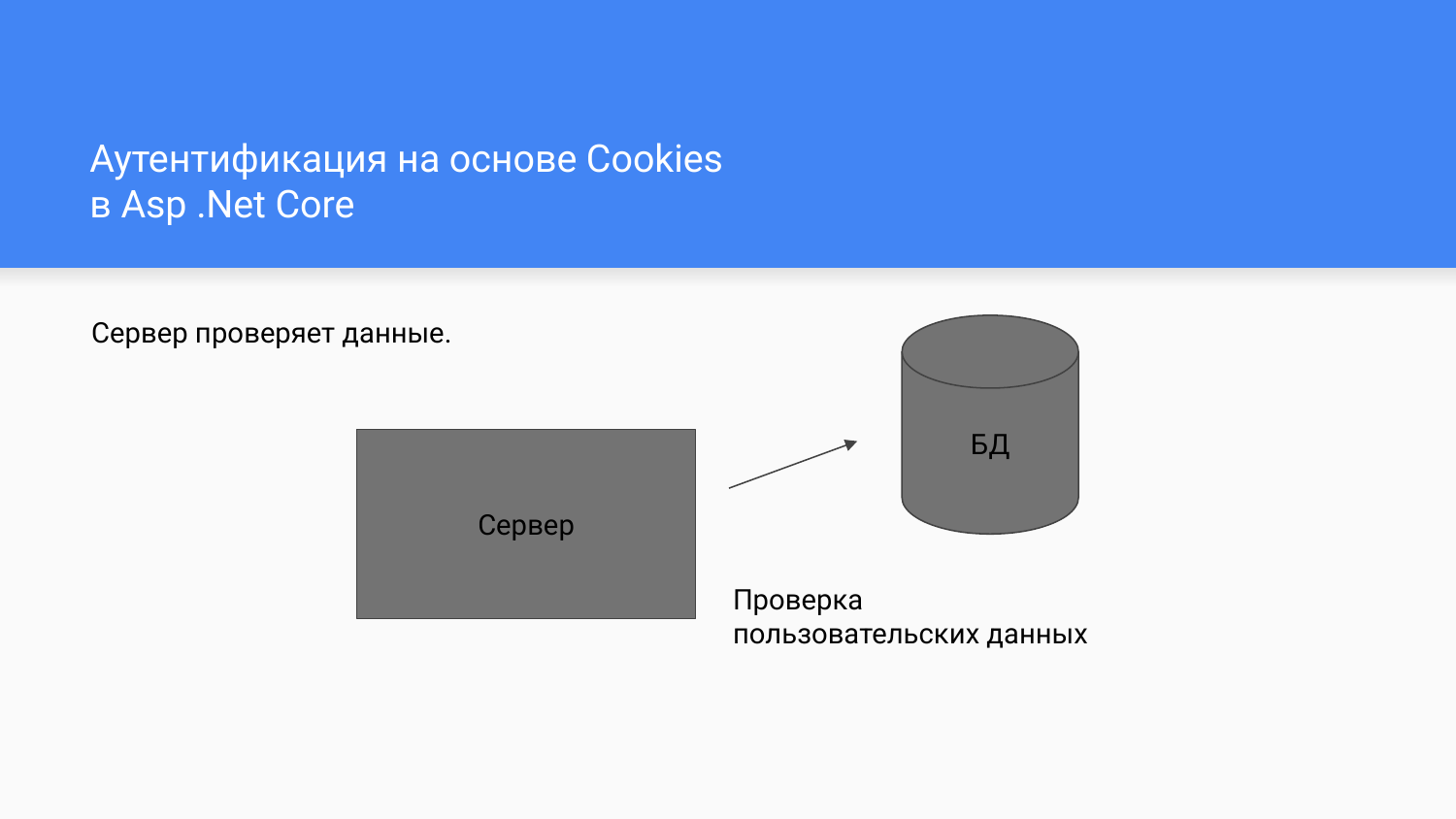

# Аутентификация на основе Cookies
в Asp .Net Core
Сервер проверяет данные.
БД
Сервер
Проверка пользовательских данных